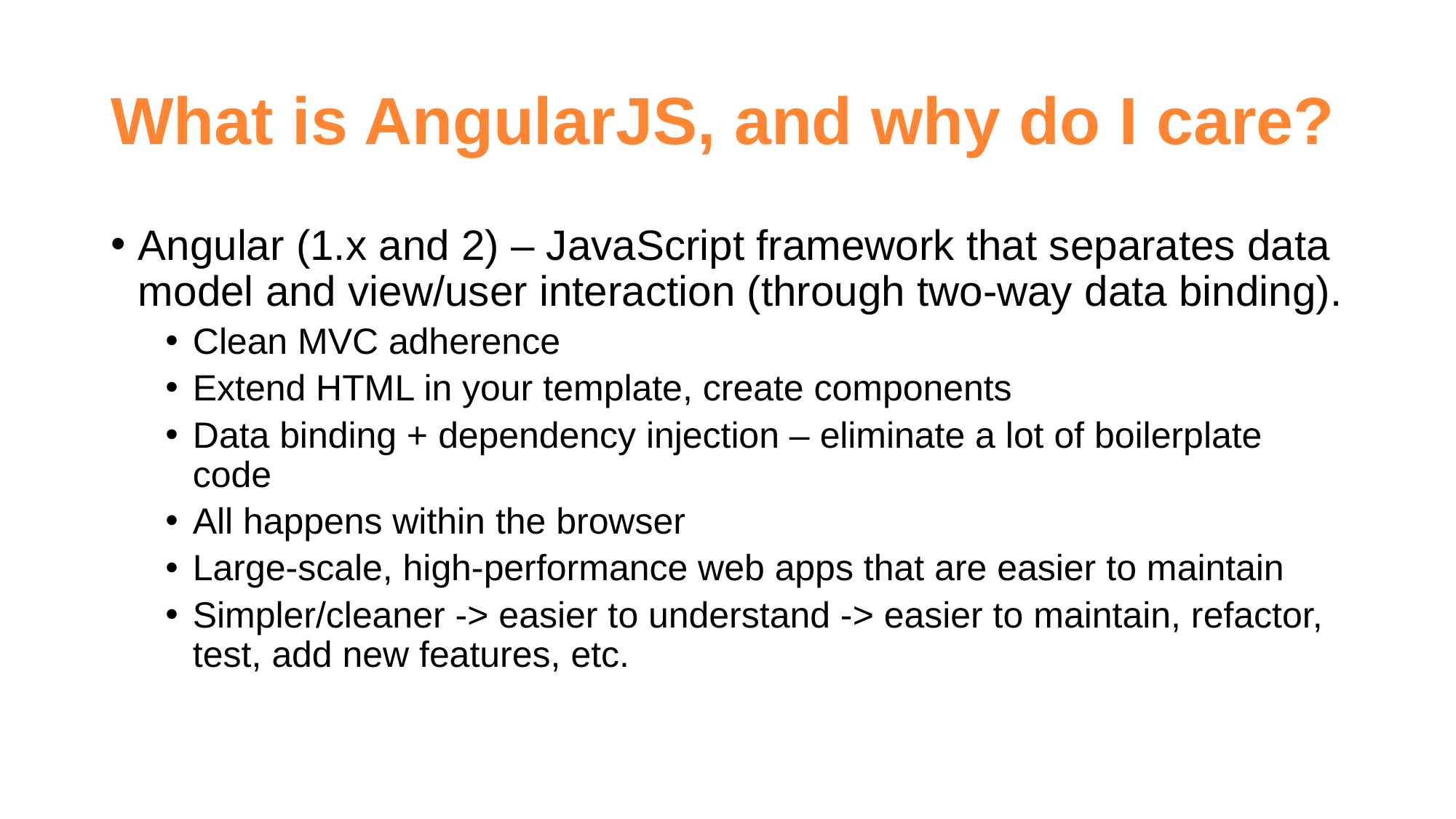

# What is AngularJS, and why do I care?
Angular (1.x and 2) – JavaScript framework that separates data model and view/user interaction (through two-way data binding).
Clean MVC adherence
Extend HTML in your template, create components
Data binding + dependency injection – eliminate a lot of boilerplate code
All happens within the browser
Large-scale, high-performance web apps that are easier to maintain
Simpler/cleaner -> easier to understand -> easier to maintain, refactor, test, add new features, etc.